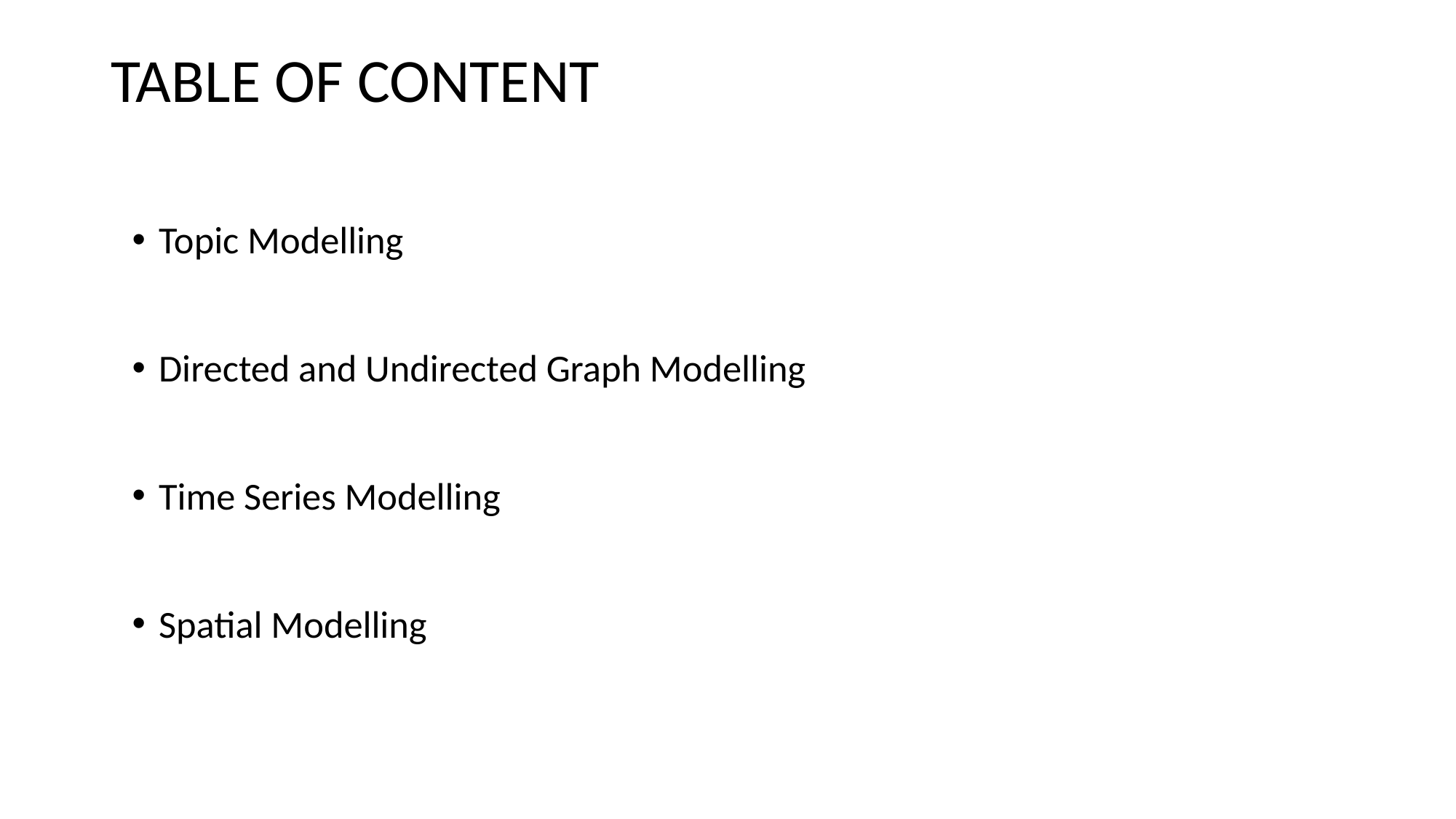

# TABLE OF CONTENT

Topic Modelling
Directed and Undirected Graph Modelling
Time Series Modelling
Spatial Modelling